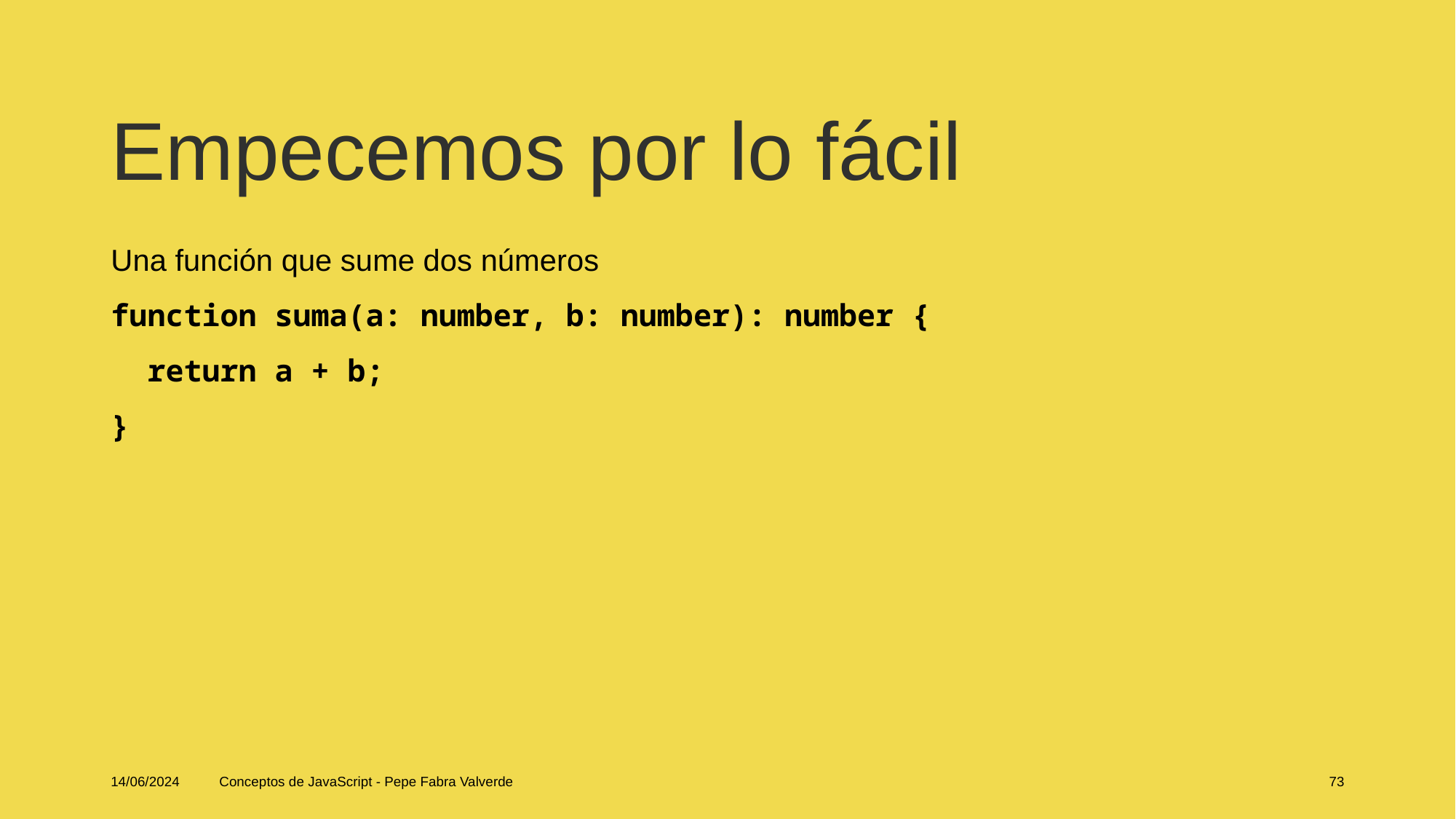

# Empecemos por lo fácil
Una función que sume dos números
function suma(a: number, b: number): number {
  return a + b;
}
14/06/2024
Conceptos de JavaScript - Pepe Fabra Valverde
73